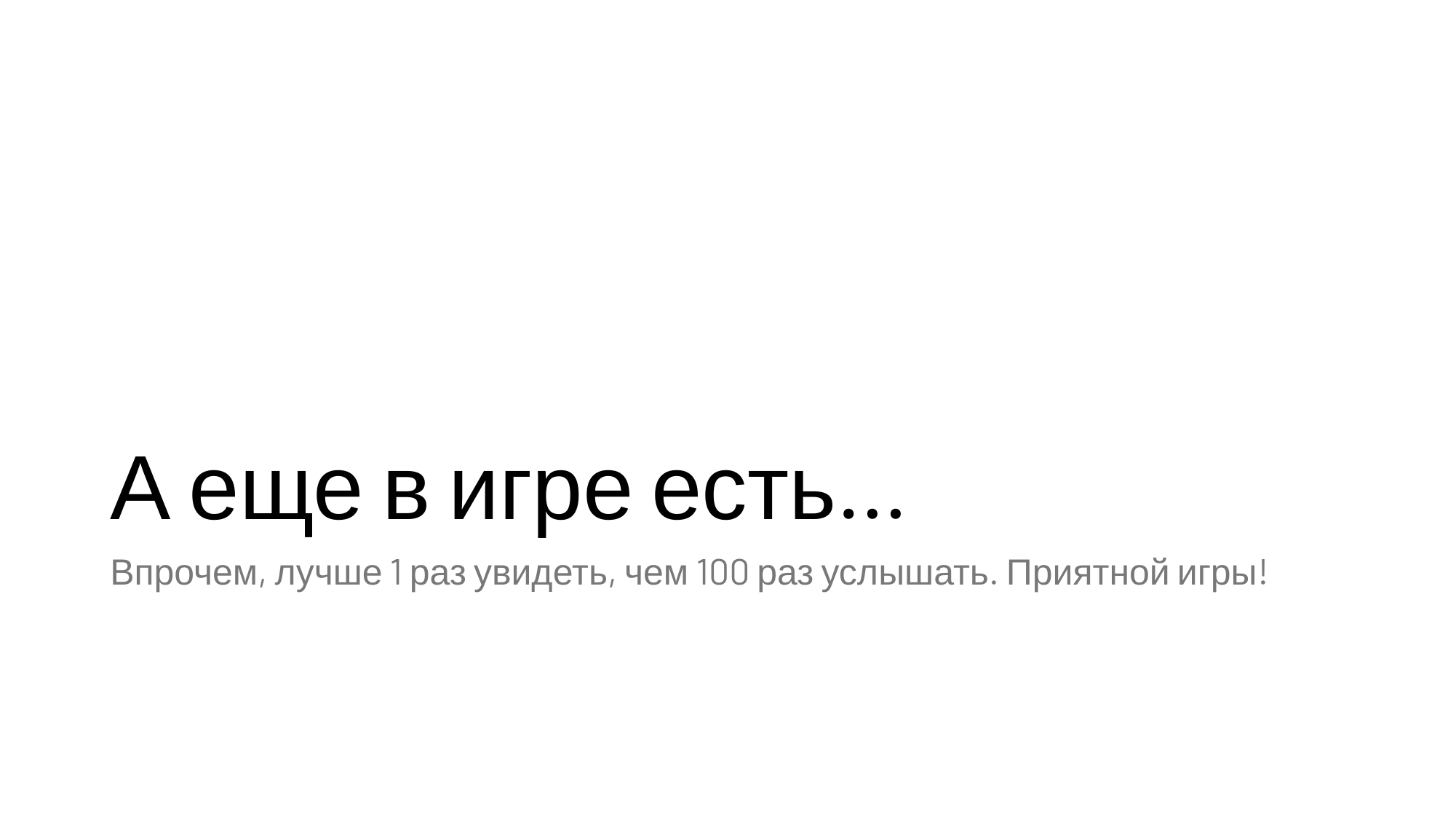

# А еще в игре есть…
Впрочем, лучше 1 раз увидеть, чем 100 раз услышать. Приятной игры!